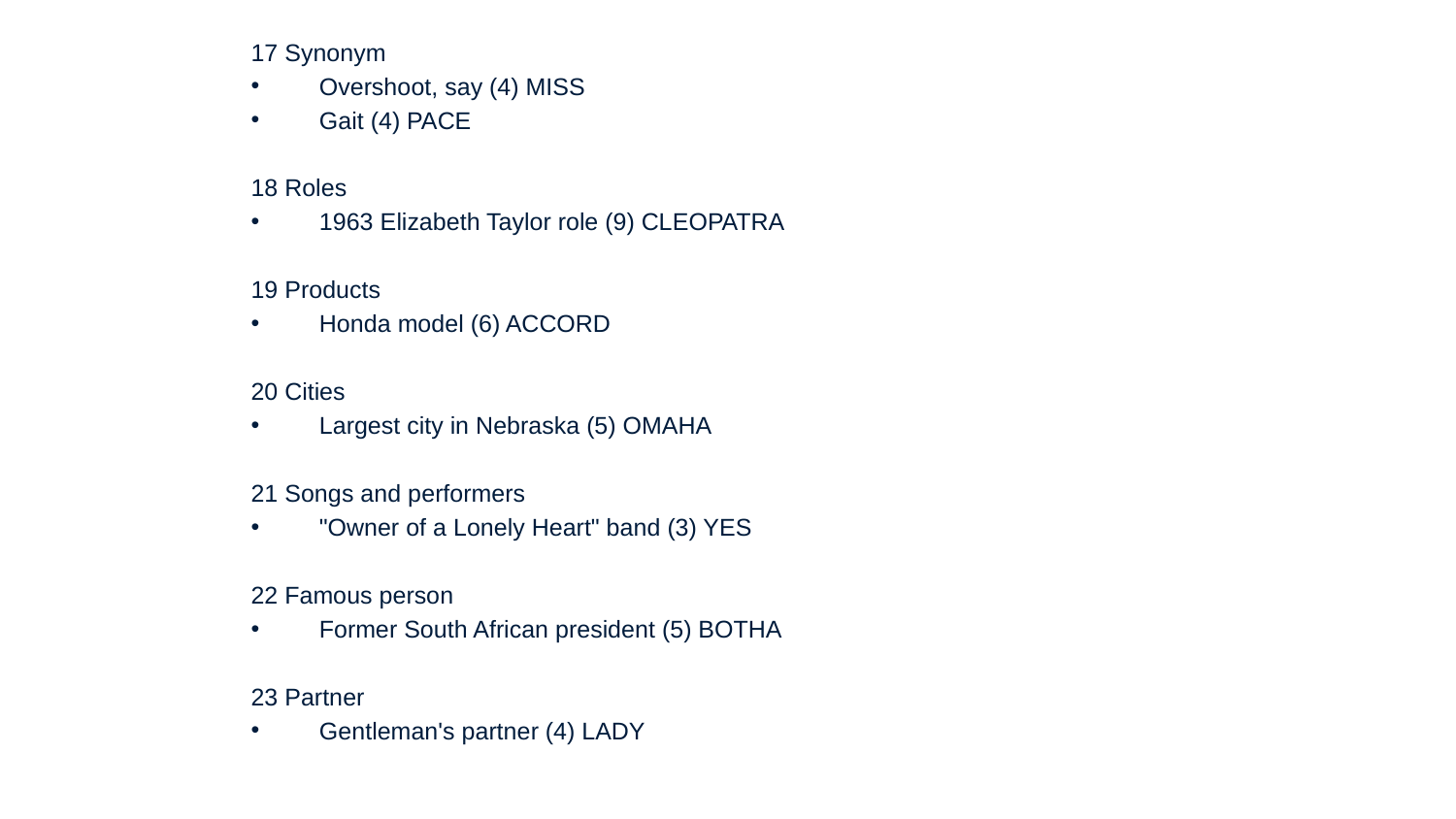

17 Synonym
  Overshoot, say (4) MISS
  Gait (4) PACE

18 Roles
  1963 Elizabeth Taylor role (9) CLEOPATRA

19 Products
  Honda model (6) ACCORD

20 Cities
  Largest city in Nebraska (5) OMAHA

21 Songs and performers
  "Owner of a Lonely Heart" band (3) YES

22 Famous person
  Former South African president (5) BOTHA

23 Partner
  Gentleman's partner (4) LADY